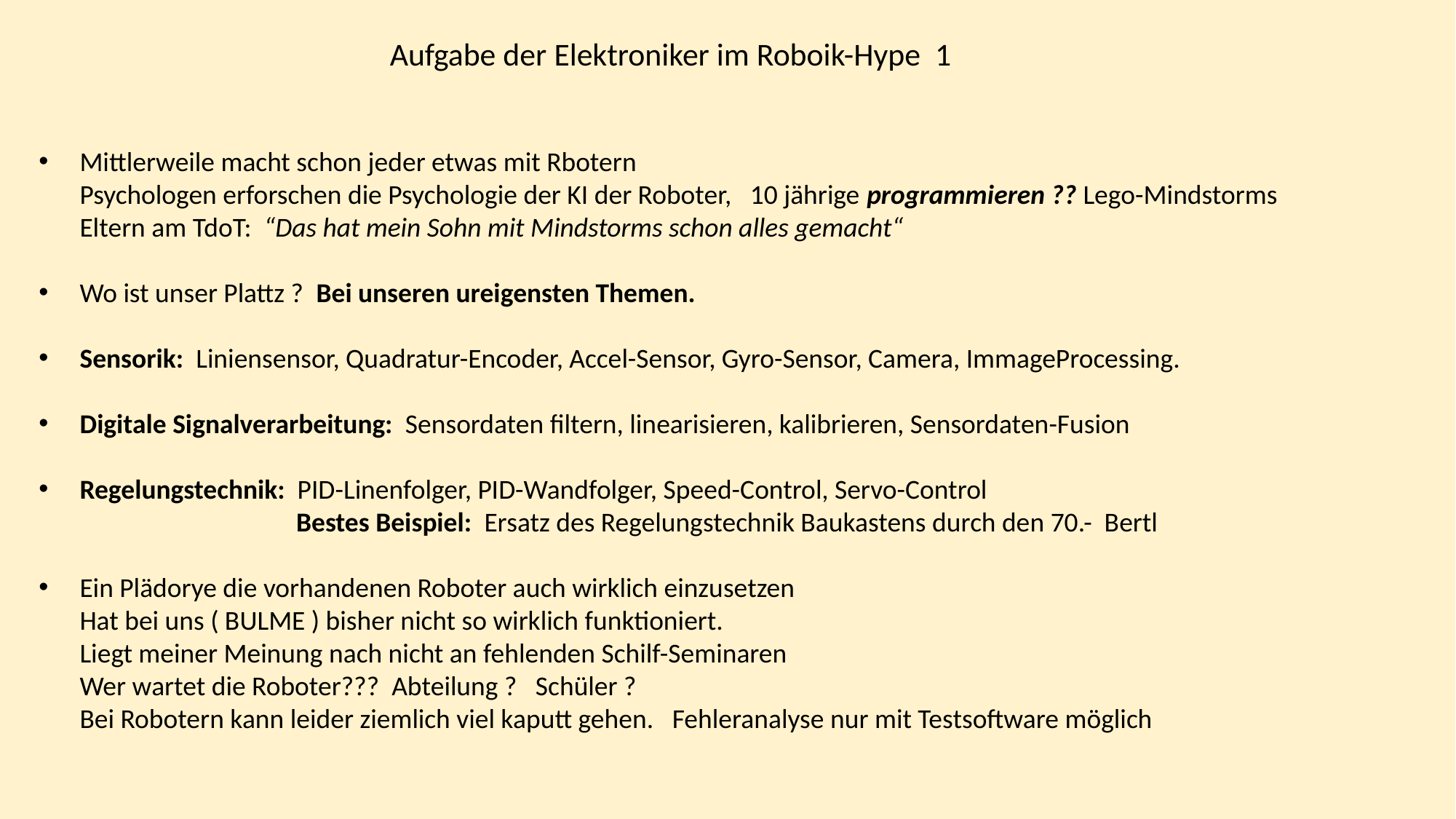

# Aufgabe der Elektroniker im Roboik-Hype  1

Mittlerweile macht schon jeder etwas mit Rbotern
Psychologen erforschen die Psychologie der KI der Roboter,   10 jährige programmieren ?? Lego-Mindstorms
Eltern am TdoT:  “Das hat mein Sohn mit Mindstorms schon alles gemacht“
Wo ist unser Plattz ?  Bei unseren ureigensten Themen.
Sensorik:  Liniensensor, Quadratur-Encoder, Accel-Sensor, Gyro-Sensor, Camera, ImmageProcessing.
Digitale Signalverarbeitung:  Sensordaten filtern, linearisieren, kalibrieren, Sensordaten-Fusion
Regelungstechnik:  PID-Linenfolger, PID-Wandfolger, Speed-Control, Servo-Control
                                   Bestes Beispiel:  Ersatz des Regelungstechnik Baukastens durch den 70.-  Bertl

Ein Plädorye die vorhandenen Roboter auch wirklich einzusetzen
Hat bei uns ( BULME ) bisher nicht so wirklich funktioniert.
Liegt meiner Meinung nach nicht an fehlenden Schilf-Seminaren
Wer wartet die Roboter???  Abteilung ?   Schüler ?
Bei Robotern kann leider ziemlich viel kaputt gehen.   Fehleranalyse nur mit Testsoftware möglich